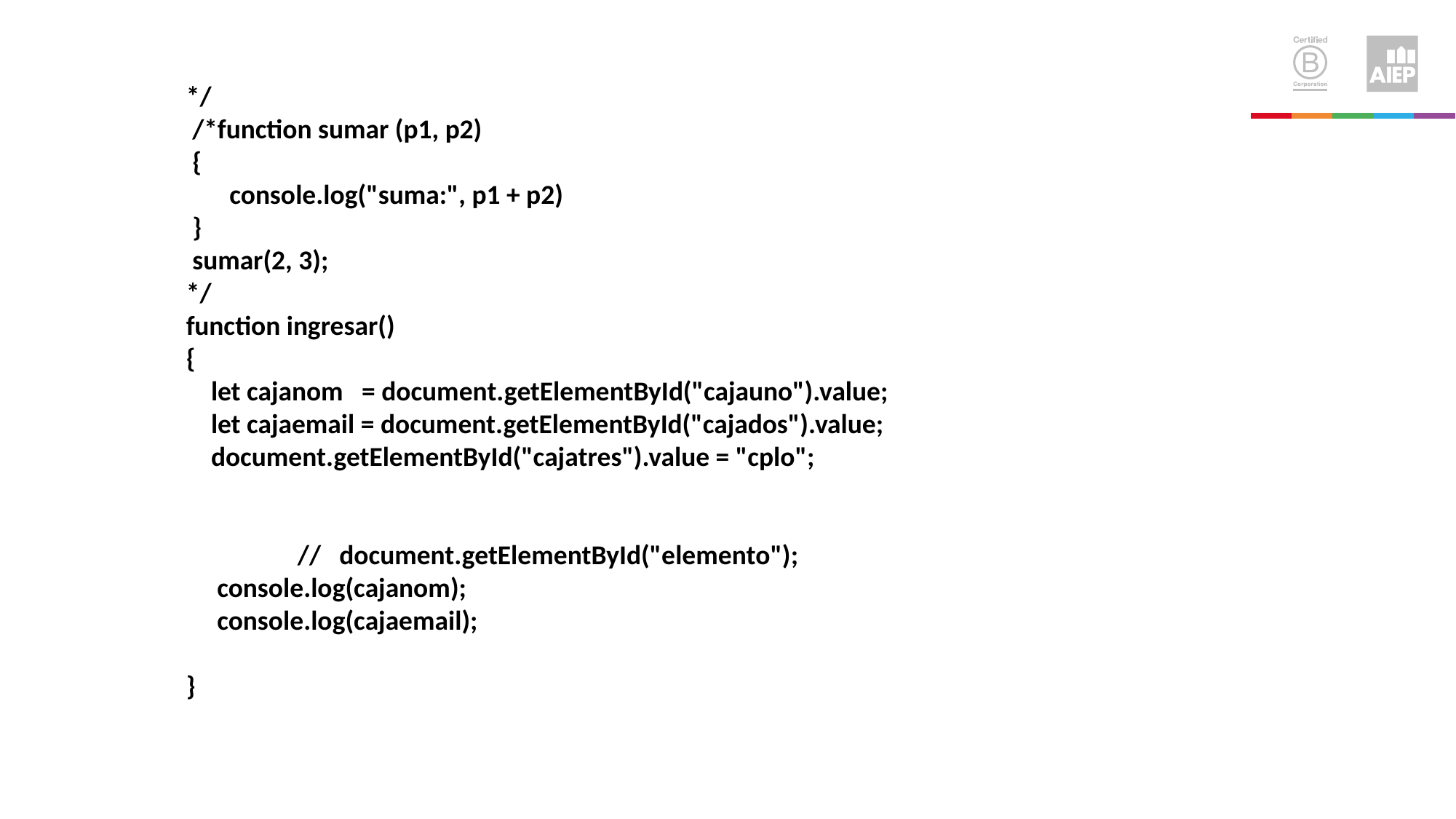

*/
 /*function sumar (p1, p2)
 {
       console.log("suma:", p1 + p2)
 }
 sumar(2, 3);
*/
function ingresar()
{
    let cajanom   = document.getElementById("cajauno").value;
    let cajaemail = document.getElementById("cajados").value;
    document.getElementById("cajatres").value = "cplo";

                  //   document.getElementById("elemento");
     console.log(cajanom);
     console.log(cajaemail);

}